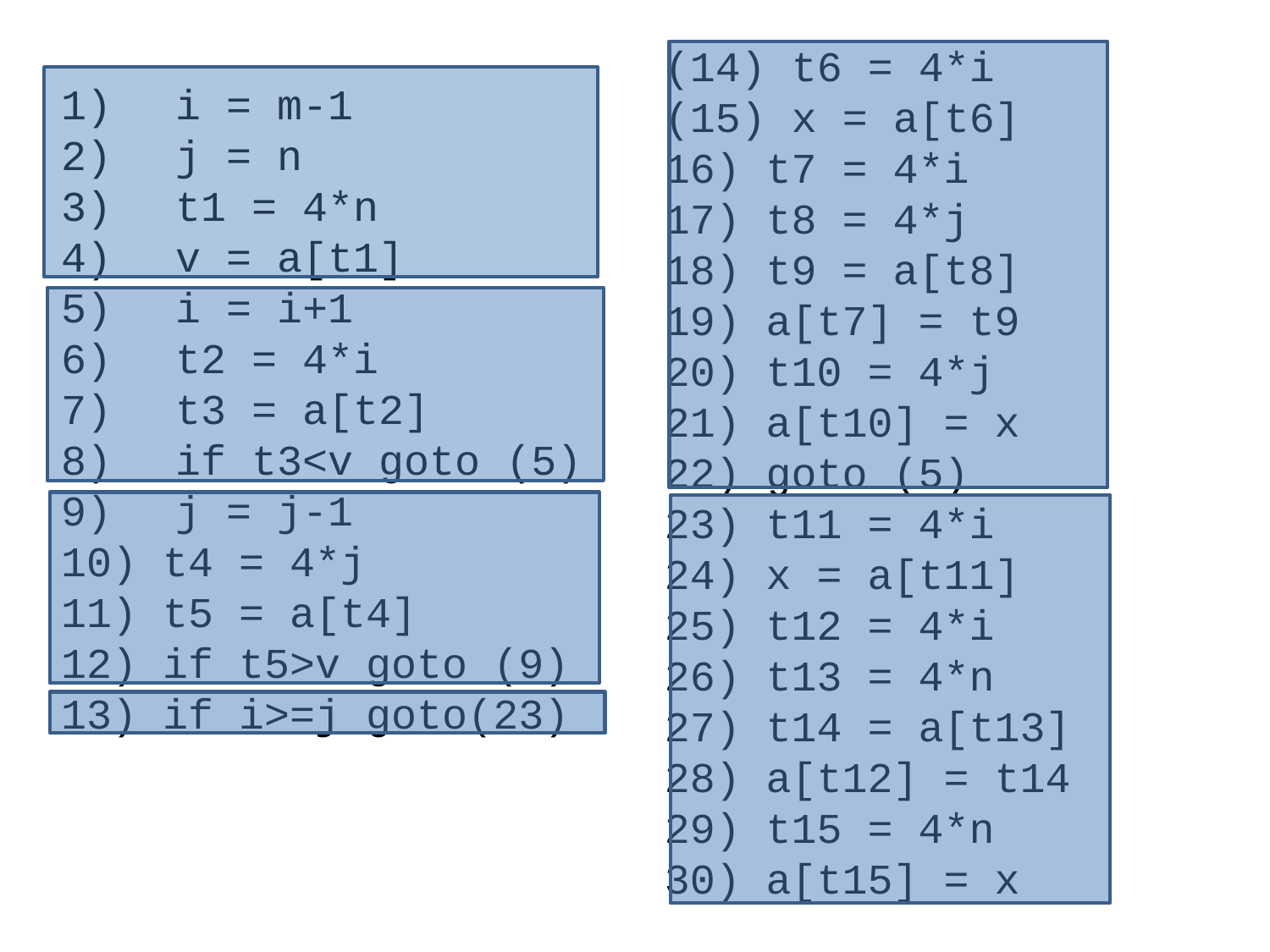

(14) t6 = 4*i
(15) x = a[t6]
 t7 = 4*i
 t8 = 4*j
 t9 = a[t8]
 a[t7] = t9
 t10 = 4*j
 a[t10] = x
 goto (5)
 t11 = 4*i
 x = a[t11]
 t12 = 4*i
 t13 = 4*n
 t14 = a[t13]
 a[t12] = t14
 t15 = 4*n
 a[t15] = x

  i = m-1
  j = n
  t1 = 4*n
  v = a[t1]
  i = i+1
  t2 = 4*i
  t3 = a[t2]
  if t3<v goto (5)
  j = j-1
 t4 = 4*j
 t5 = a[t4]
 if t5>v goto (9)
 if i>=j goto(23)